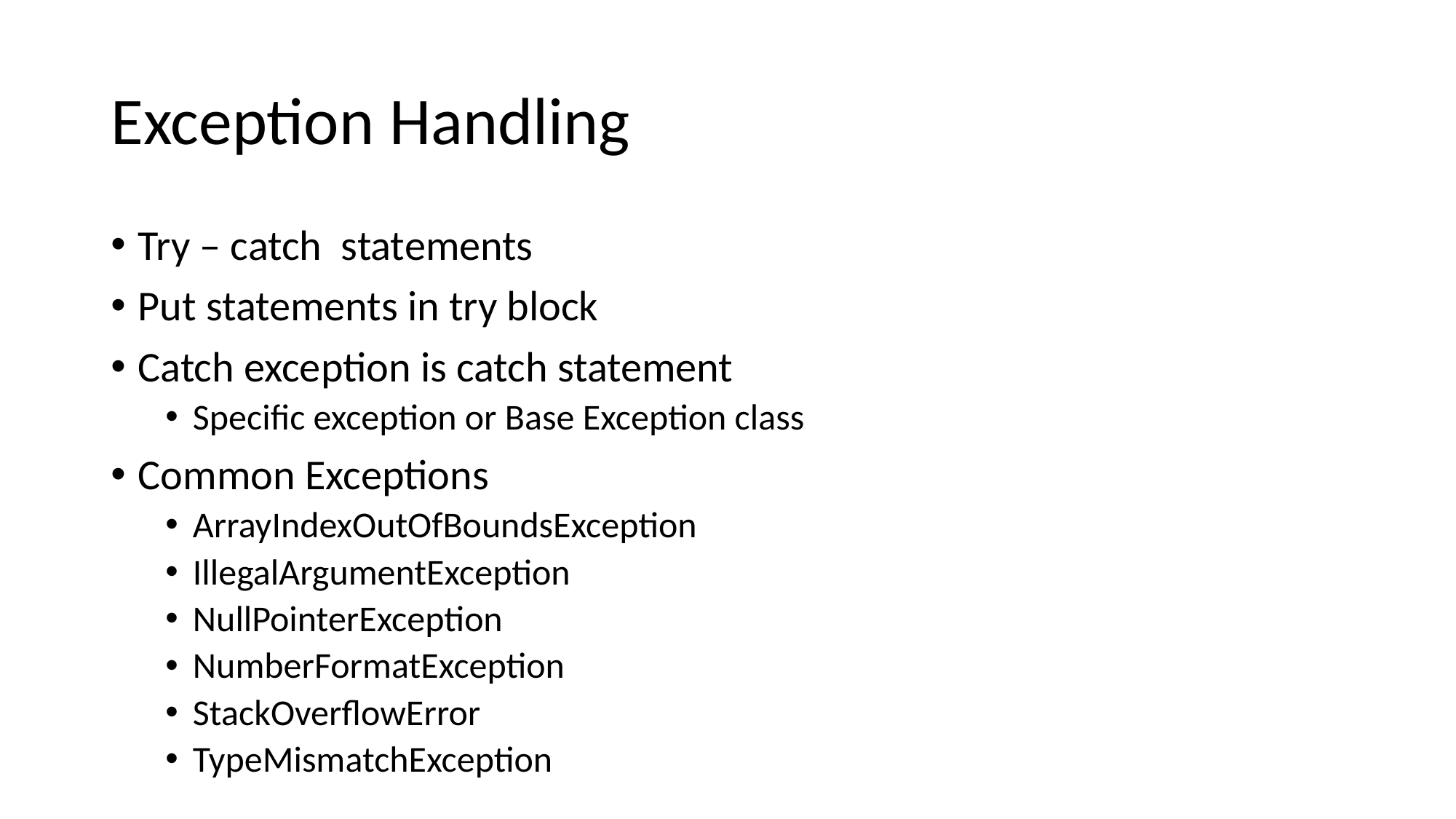

# Exception Handling
Try – catch  statements
Put statements in try block
Catch exception is catch statement
Specific exception or Base Exception class
Common Exceptions
ArrayIndexOutOfBoundsException
IllegalArgumentException
NullPointerException
NumberFormatException
StackOverflowError
TypeMismatchException